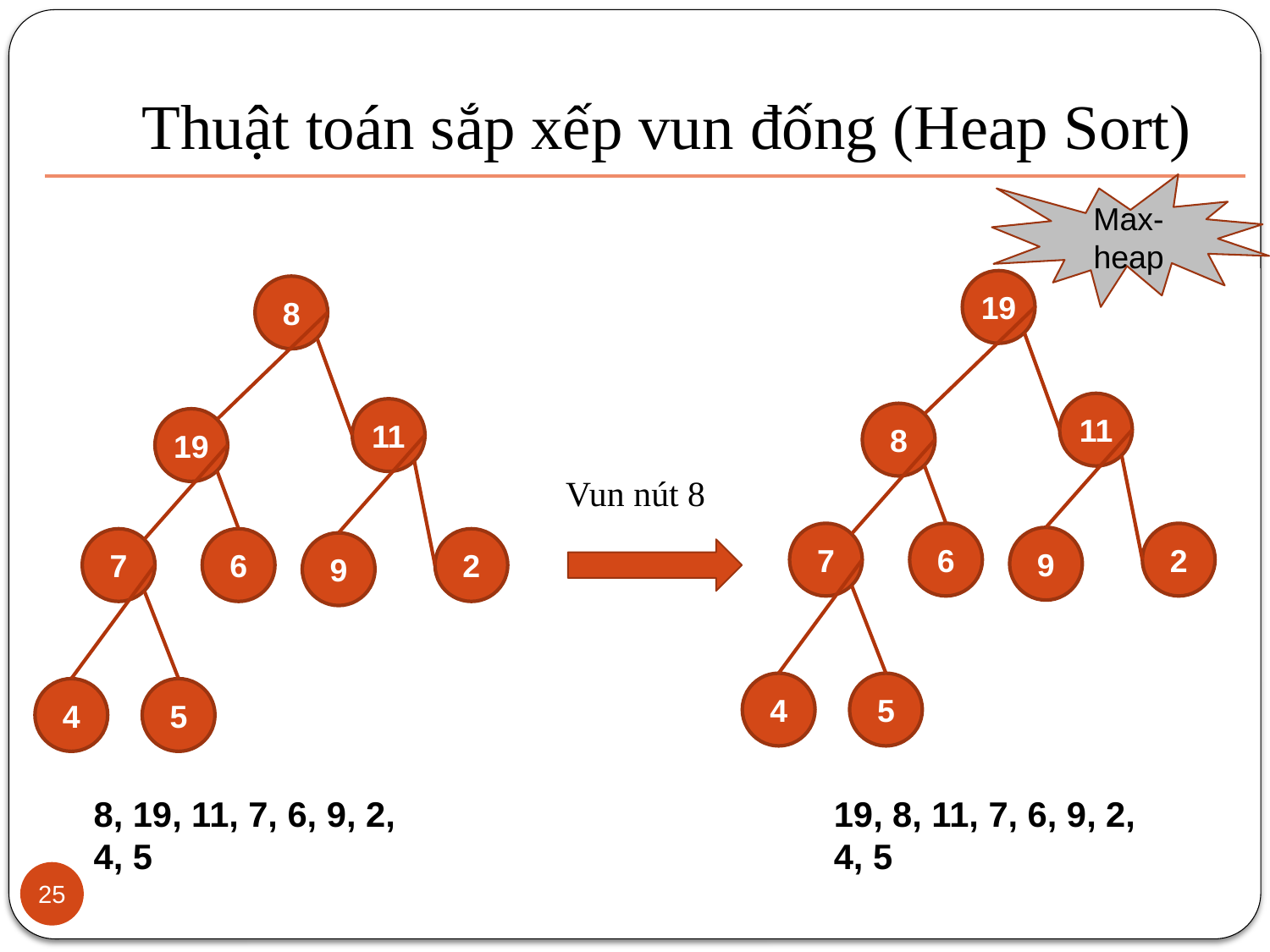

# Thuật toán sắp xếp vun đống (Heap Sort)
Max-heap
19
8
11
11
8
19
Vun nút 8
2
6
7
9
2
6
7
9

5
4
5
4
8, 19, 11, 7, 6, 9, 2, 4, 5
19, 8, 11, 7, 6, 9, 2, 4, 5
25